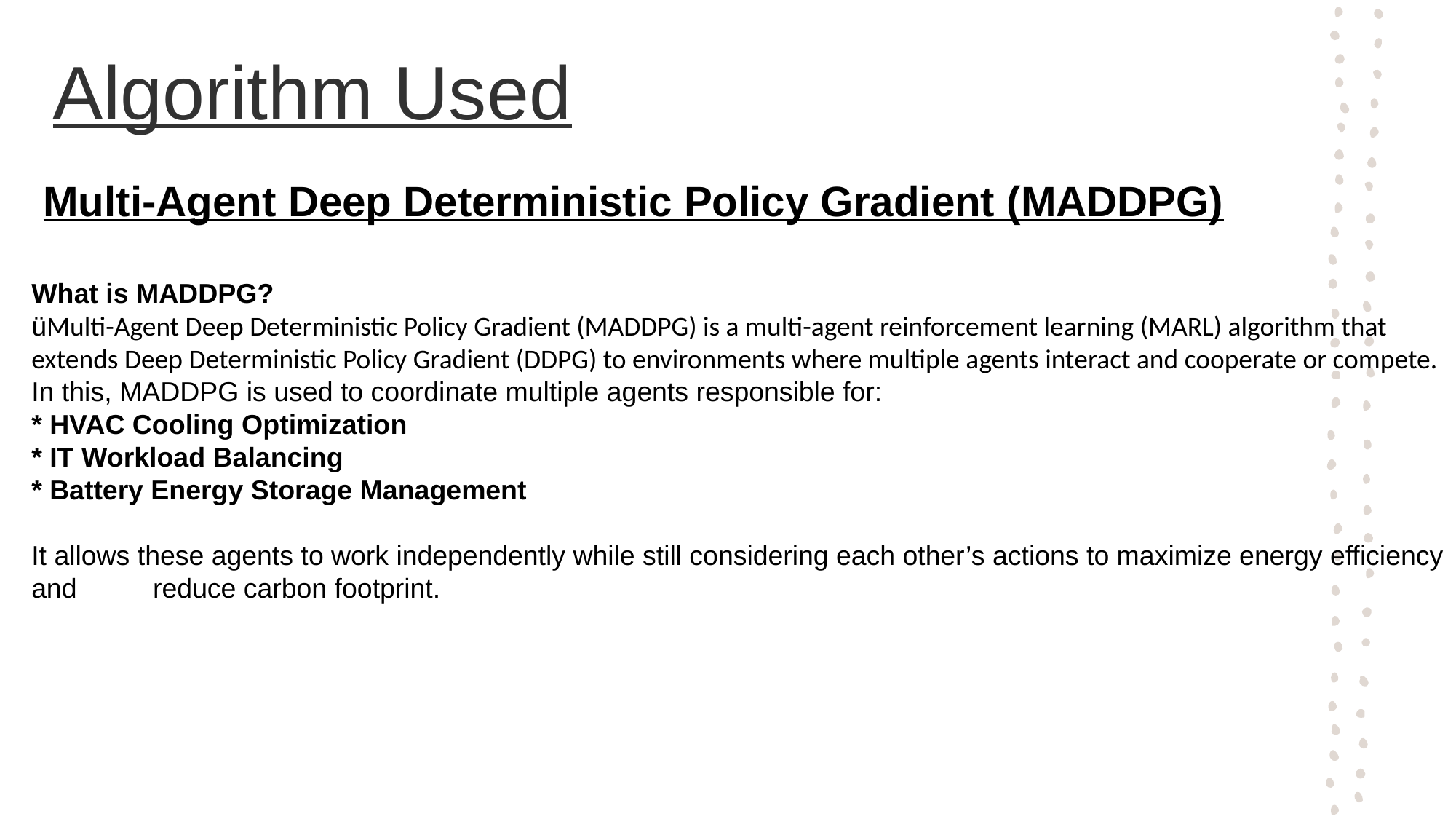

# Algorithm Used
 Multi-Agent Deep Deterministic Policy Gradient (MADDPG)

What is MADDPG?
üMulti-Agent Deep Deterministic Policy Gradient (MADDPG) is a multi-agent reinforcement learning (MARL) algorithm that extends Deep Deterministic Policy Gradient (DDPG) to environments where multiple agents interact and cooperate or compete.
In this, MADDPG is used to coordinate multiple agents responsible for:
* HVAC Cooling Optimization
* IT Workload Balancing
* Battery Energy Storage Management

It allows these agents to work independently while still considering each other’s actions to maximize energy efficiency and          reduce carbon footprint.